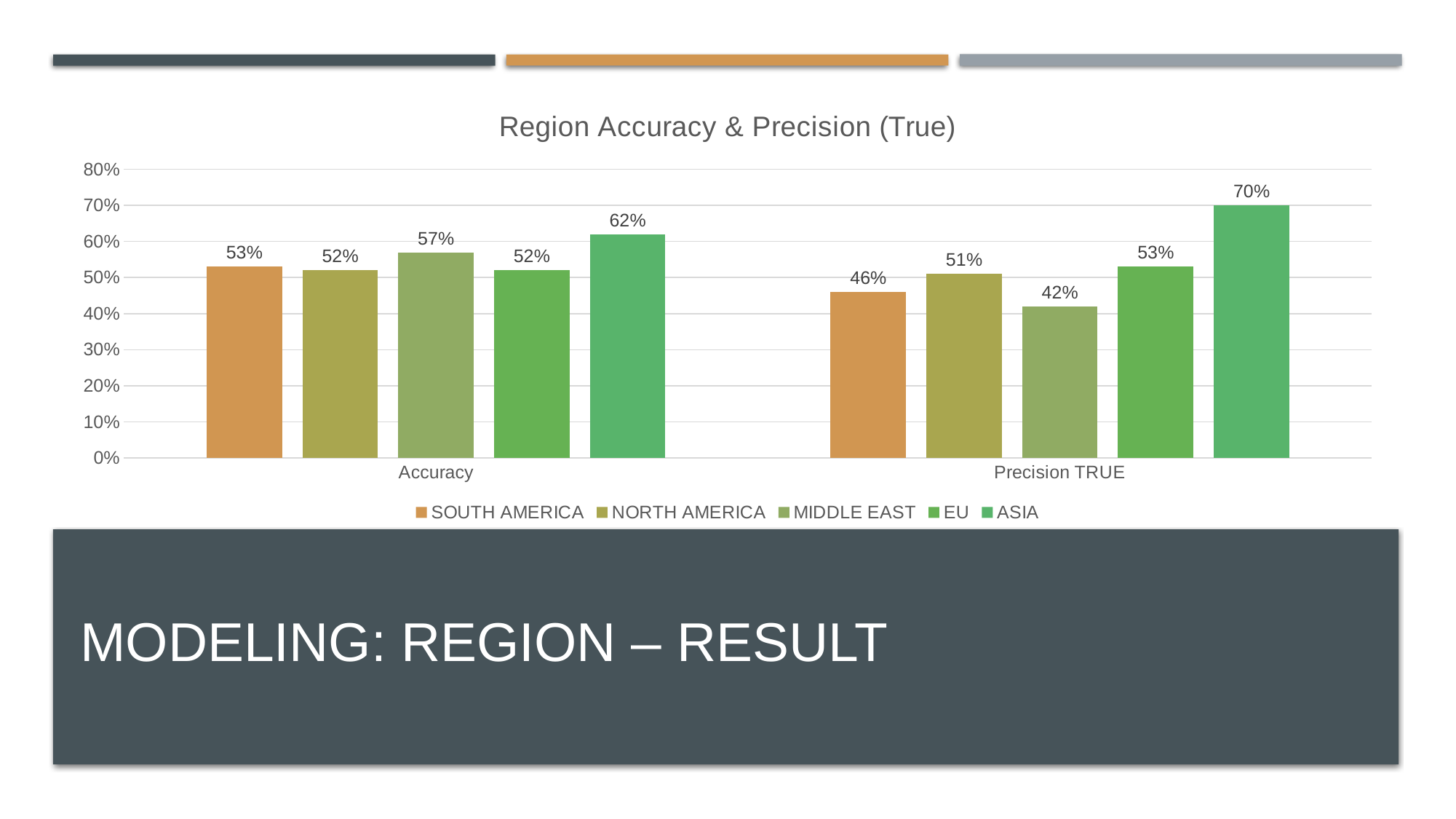

### Chart: Region Accuracy & Precision (True)

| Category | SOUTH AMERICA | NORTH AMERICA | MIDDLE EAST | EU | ASIA |
|---|---|---|---|---|---|
| Accuracy | 0.53 | 0.52 | 0.57 | 0.52 | 0.62 |
| Precision TRUE | 0.46 | 0.51 | 0.42 | 0.53 | 0.7 |

# Modeling: REGION – Result